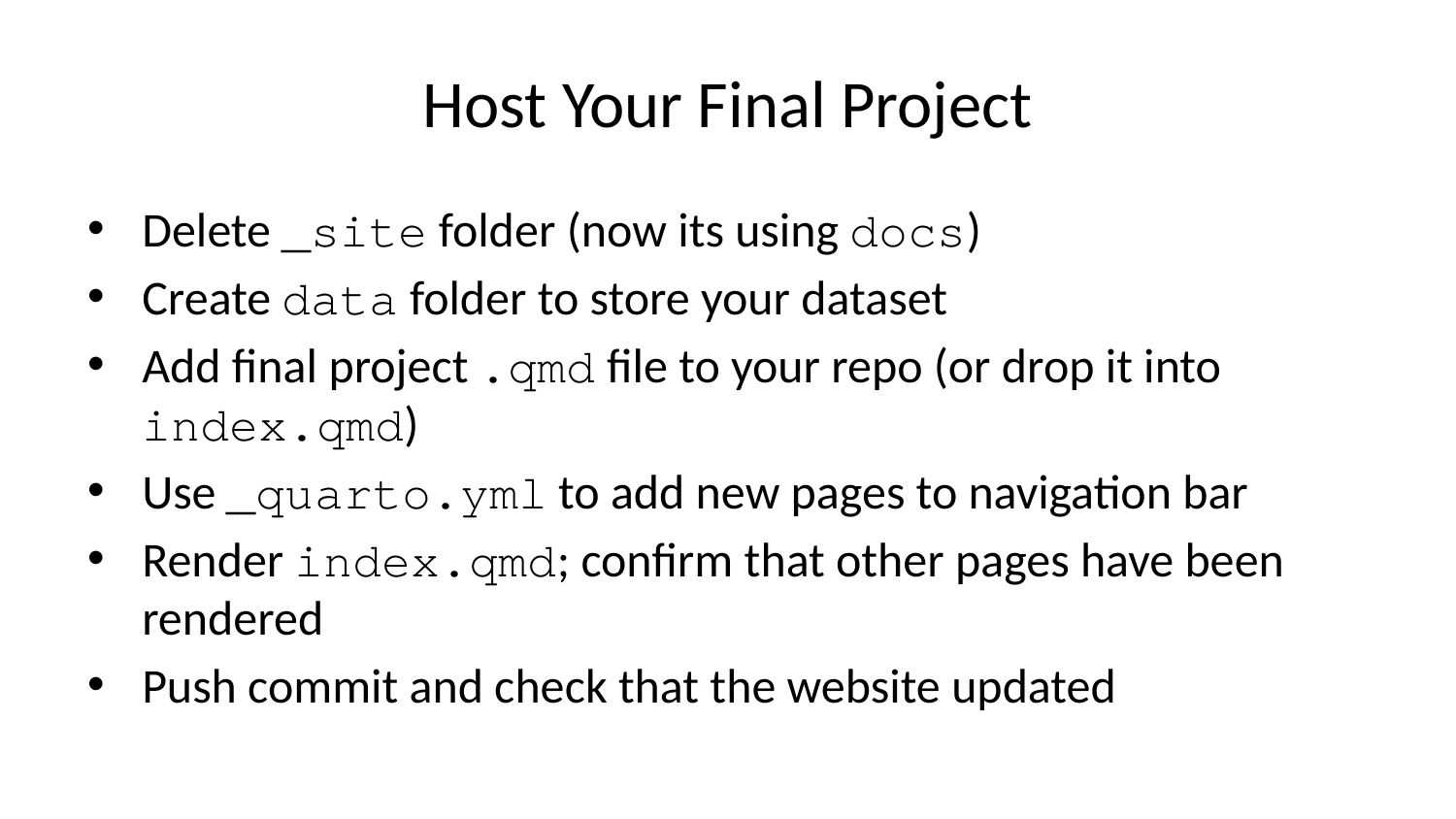

# Host Your Final Project
Delete _site folder (now its using docs)
Create data folder to store your dataset
Add final project .qmd file to your repo (or drop it into index.qmd)
Use _quarto.yml to add new pages to navigation bar
Render index.qmd; confirm that other pages have been rendered
Push commit and check that the website updated